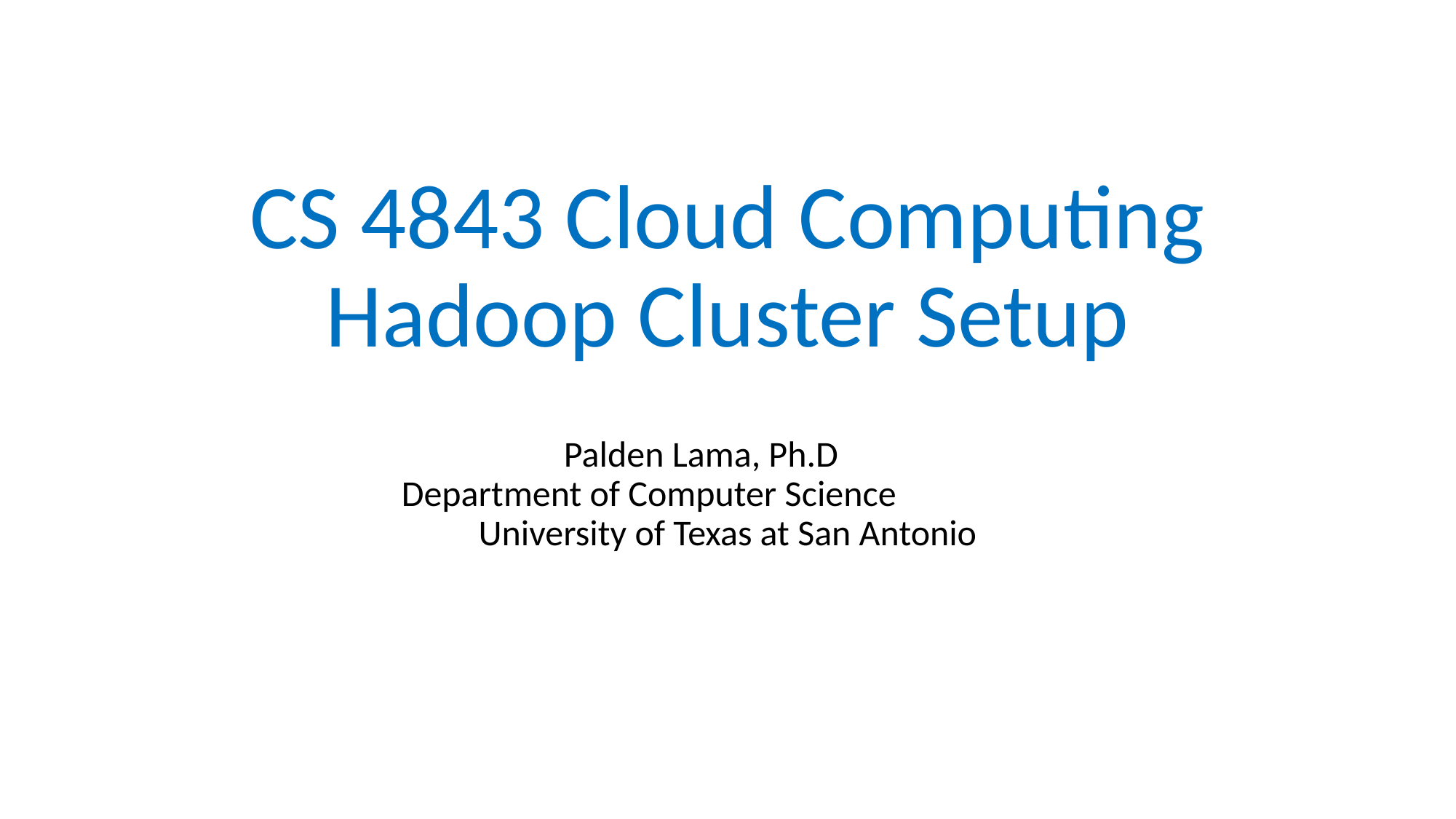

# CS 4843 Cloud Computing Hadoop Cluster Setup
			Palden Lama, Ph.D					   Department of Computer Science 		                    University of Texas at San Antonio